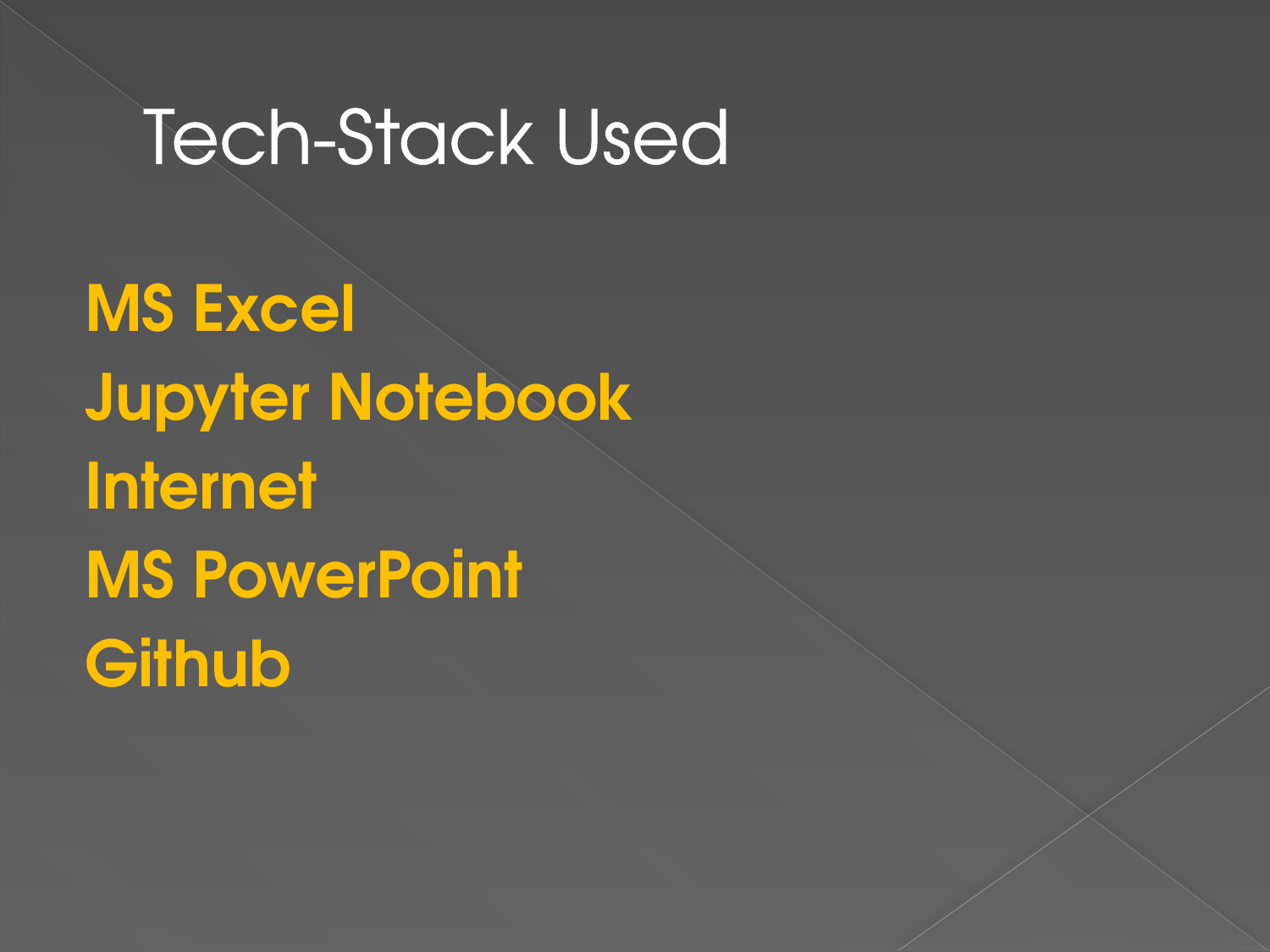

# Tech-Stack Used
MS Excel
Jupyter Notebook
Internet
MS PowerPoint
Github